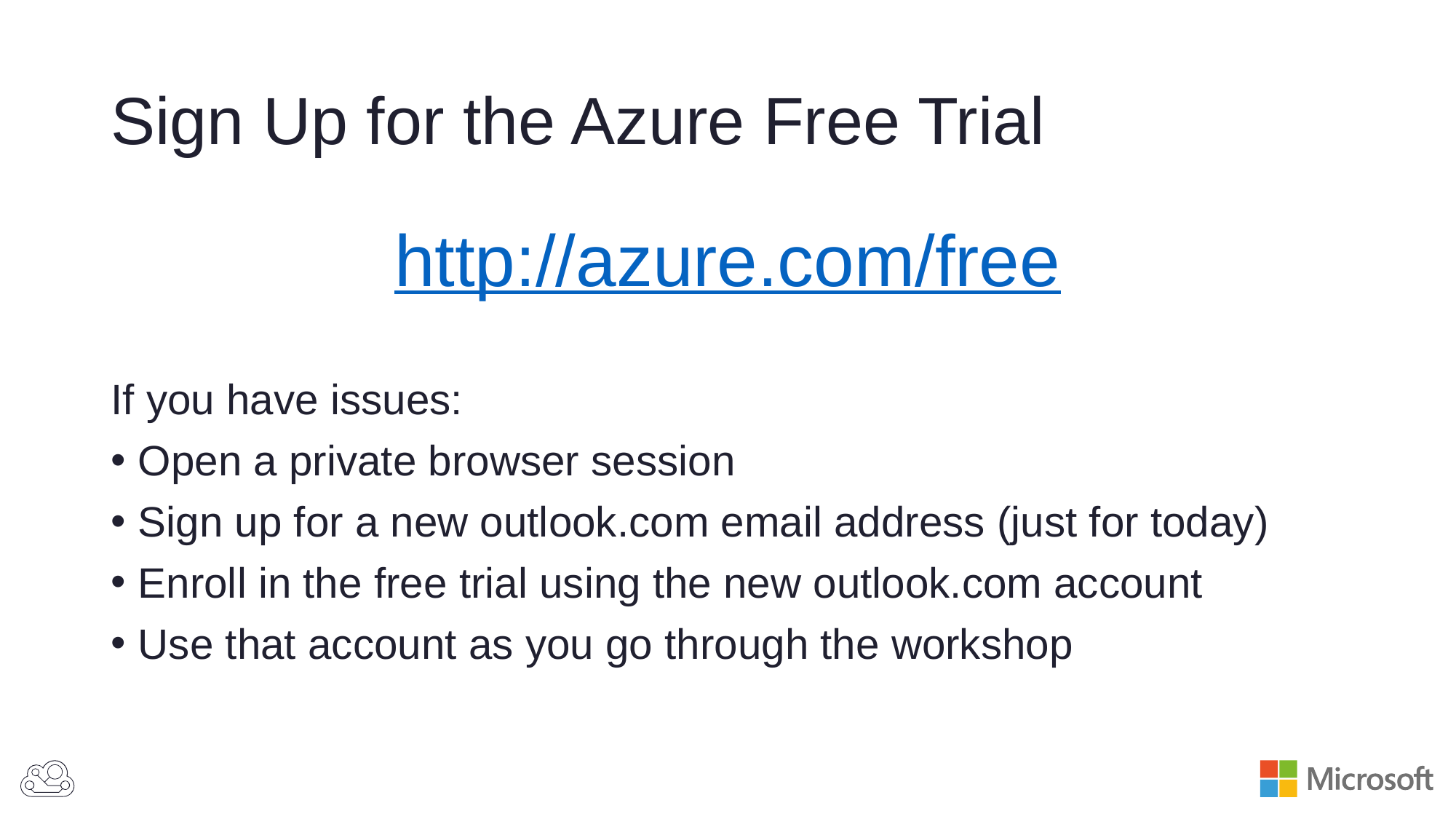

# Sign Up for the Azure Free Trial
http://azure.com/free

If you have issues:
Open a private browser session
Sign up for a new outlook.com email address (just for today)
Enroll in the free trial using the new outlook.com account
Use that account as you go through the workshop